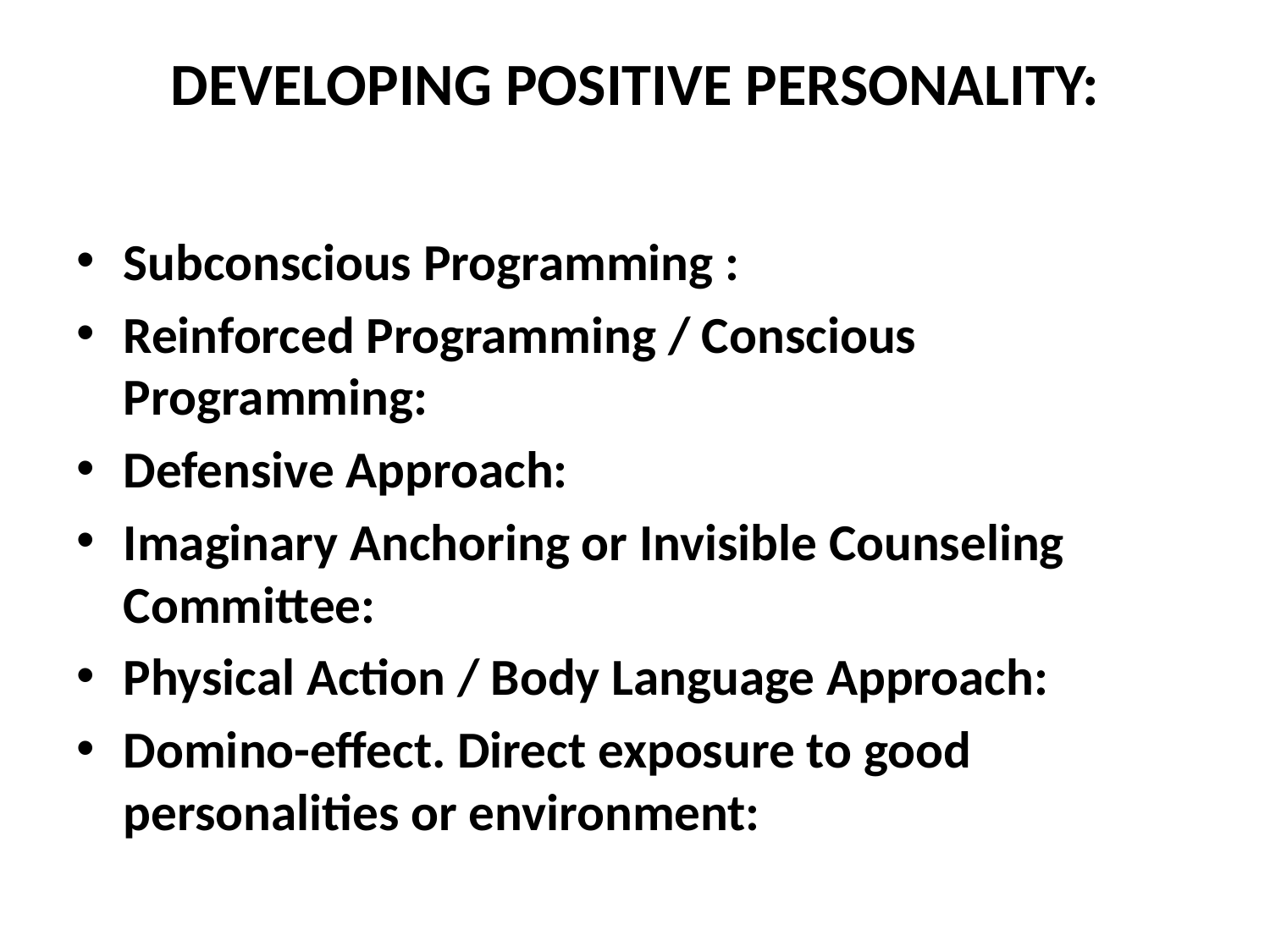

# DEVELOPING POSITIVE PERSONALITY:
Subconscious Programming :
Reinforced Programming / Conscious Programming:
Defensive Approach:
Imaginary Anchoring or Invisible Counseling Committee:
Physical Action / Body Language Approach:
Domino-effect. Direct exposure to good personalities or environment: